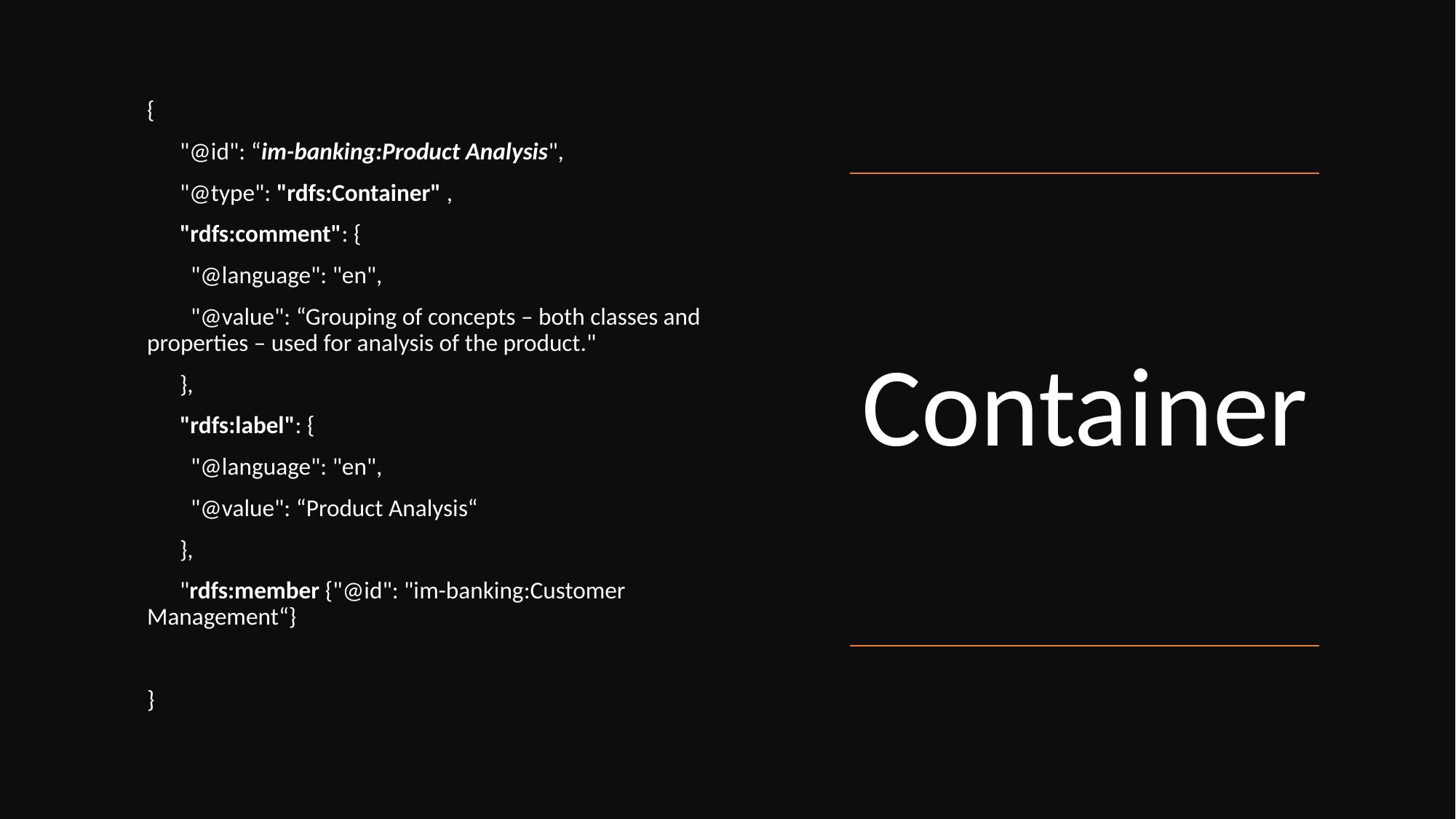

{
      "@id": “im-banking:Product Analysis",
      "@type": "rdfs:Container" ,
      "rdfs:comment": {
        "@language": "en",
        "@value": “Grouping of concepts – both classes and properties – used for analysis of the product."
      },
      "rdfs:label": {
        "@language": "en",
        "@value": “Product Analysis“
      },
      "rdfs:member {"@id": "im-banking:Customer Management“}

}
# Container